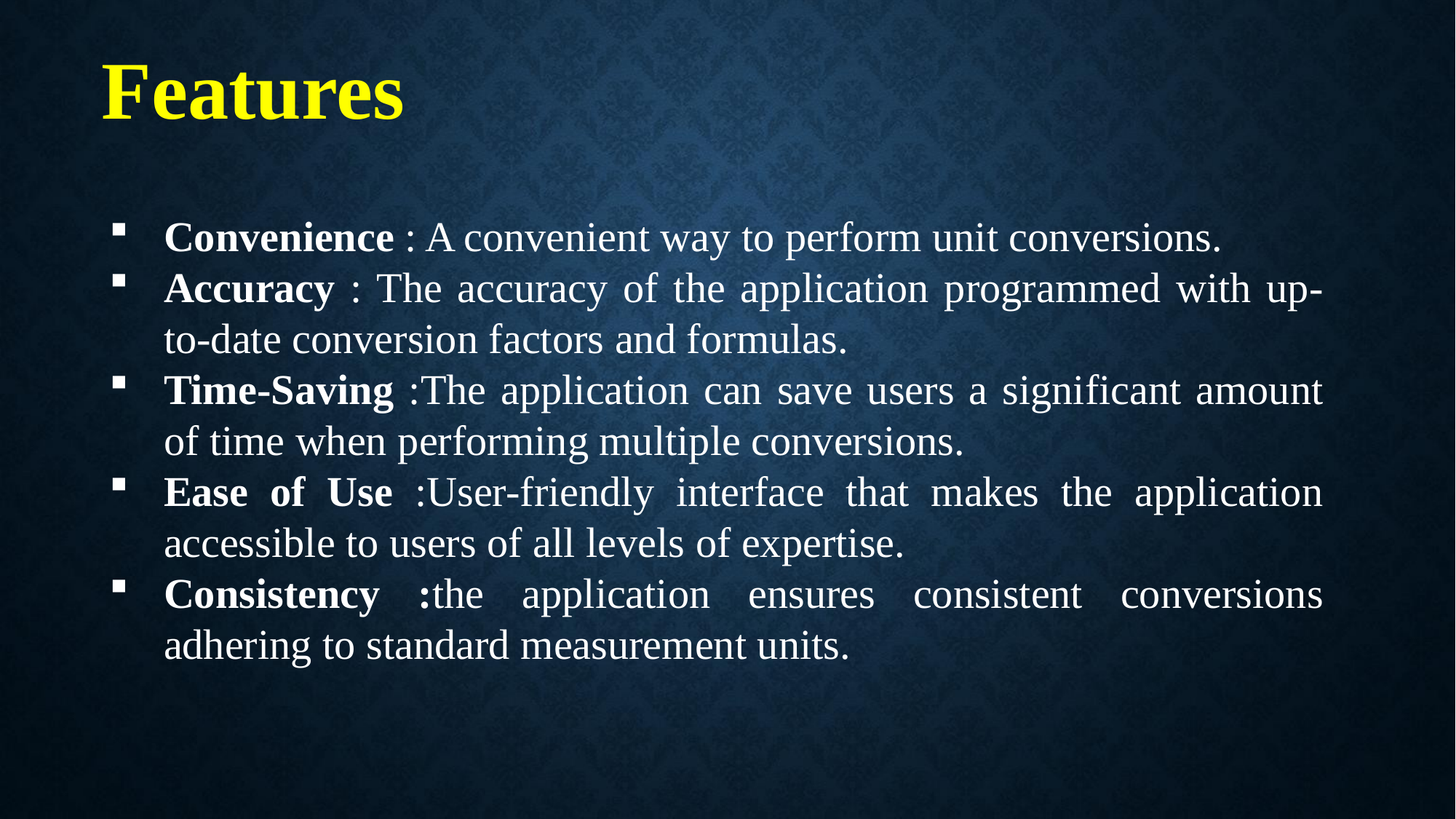

# Features
Convenience : A convenient way to perform unit conversions.
Accuracy : The accuracy of the application programmed with up-to-date conversion factors and formulas.
Time-Saving :The application can save users a significant amount of time when performing multiple conversions.
Ease of Use :User-friendly interface that makes the application accessible to users of all levels of expertise.
Consistency :the application ensures consistent conversions adhering to standard measurement units.